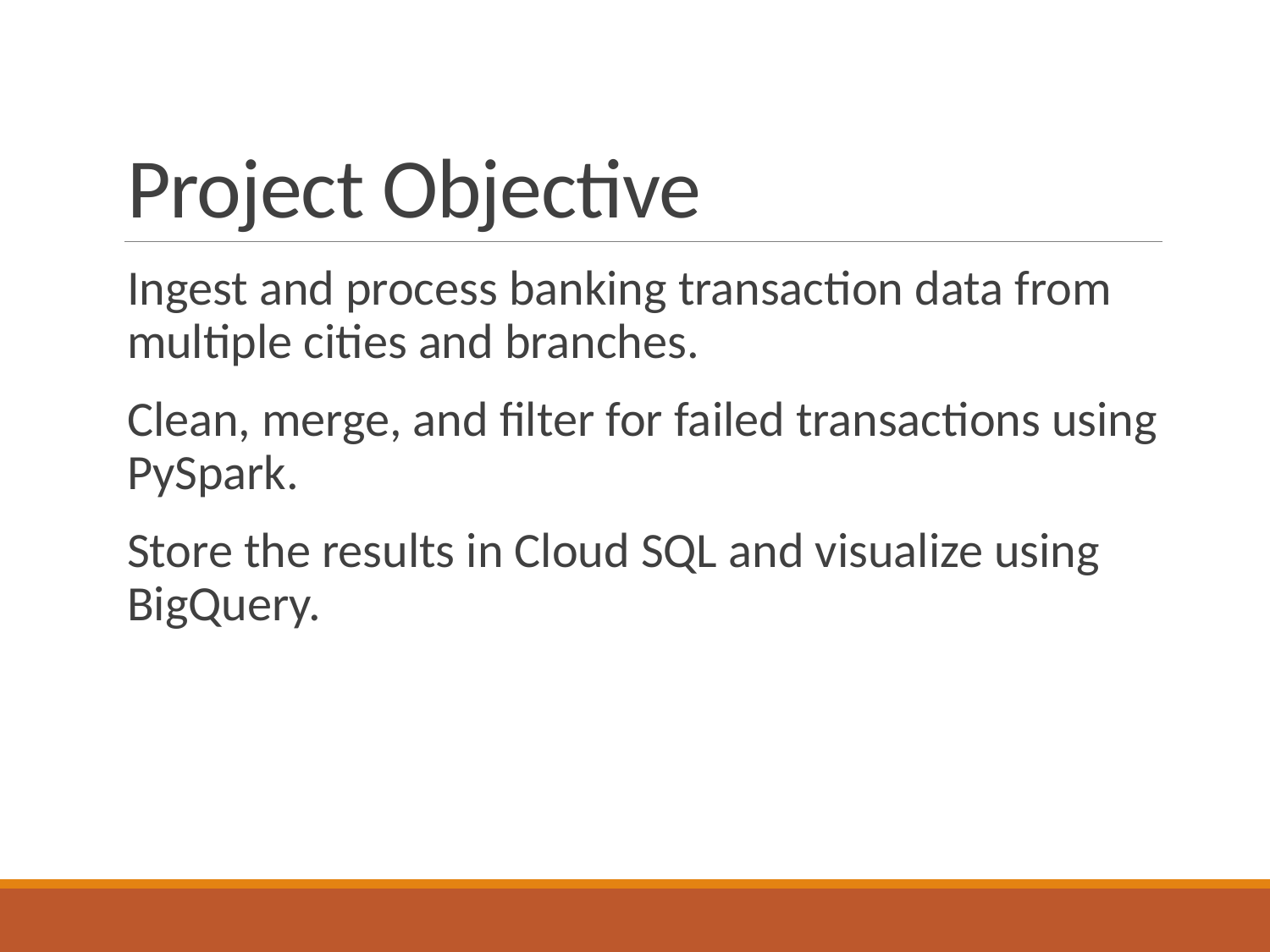

# Project Objective
Ingest and process banking transaction data from multiple cities and branches.
Clean, merge, and filter for failed transactions using PySpark.
Store the results in Cloud SQL and visualize using BigQuery.